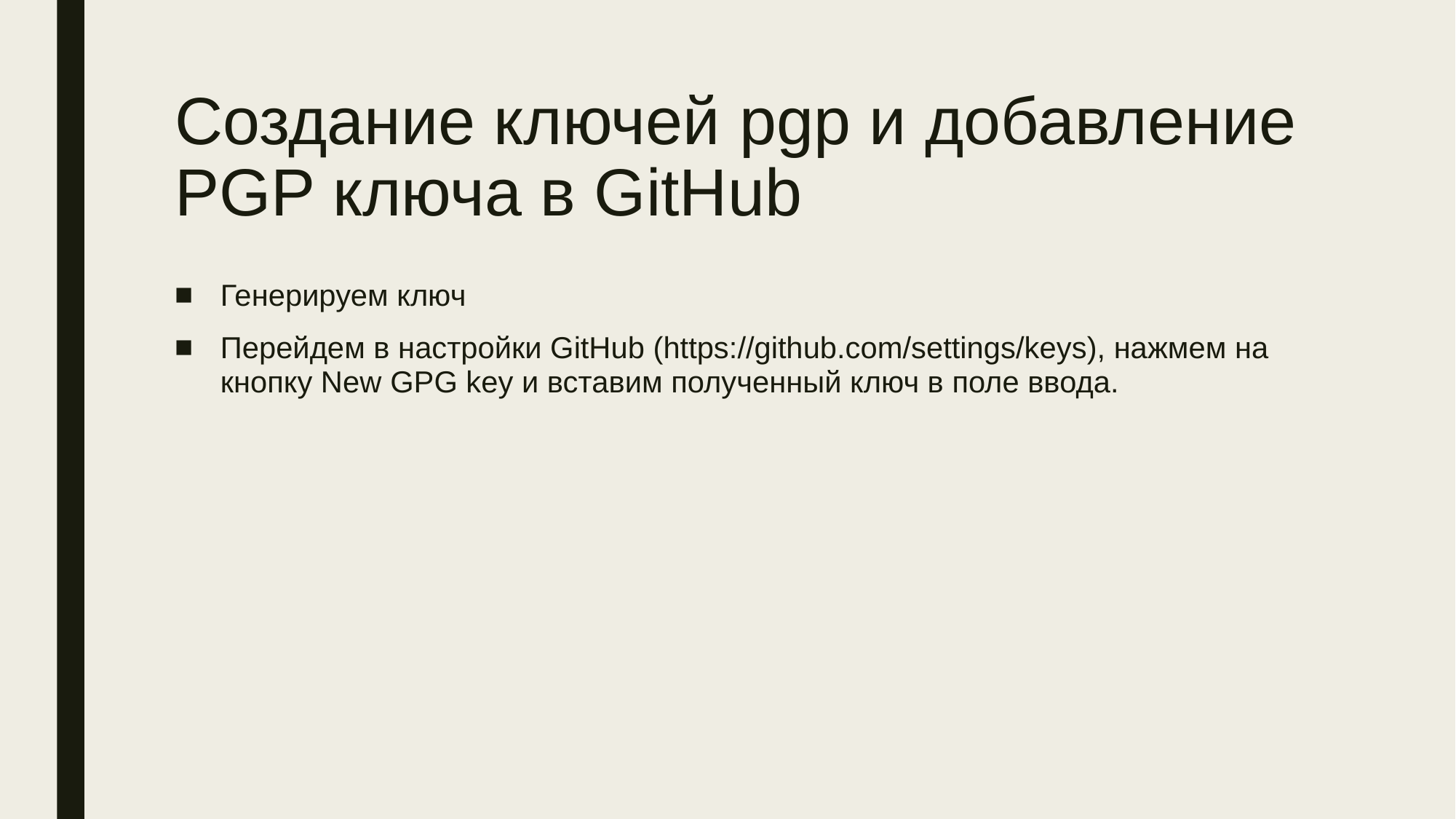

# Создание ключей pgp и добавление PGP ключа в GitHub
Генерируем ключ
Перейдем в настройки GitHub (https://github.com/settings/keys), нажмем на кнопку New GPG key и вставим полученный ключ в поле ввода.